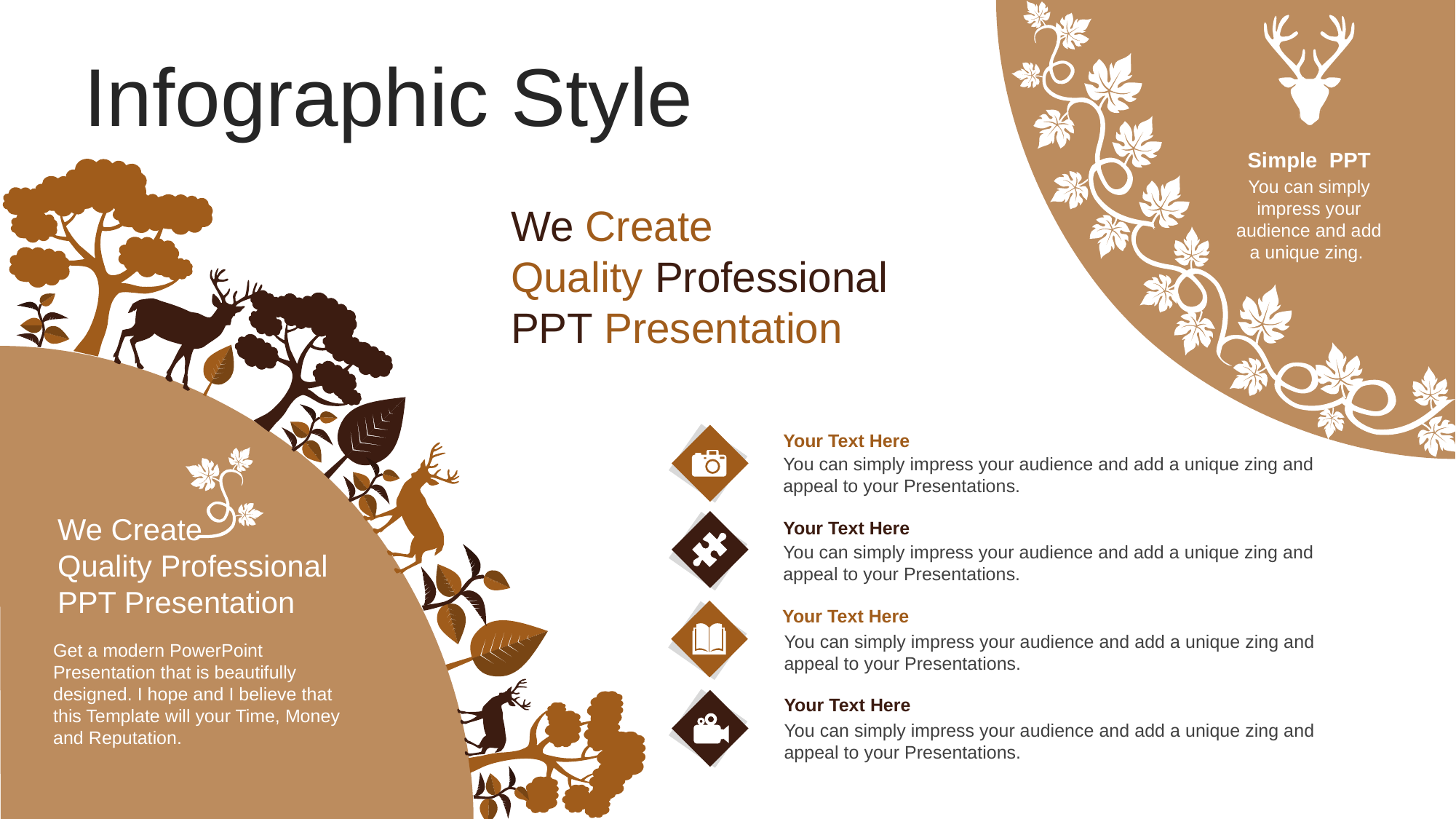

Infographic Style
Simple  PPT
You can simply impress your audience and add a unique zing.

We Create
Quality Professional
PPT Presentation

Your Text Here
You can simply impress your audience and add a unique zing and appeal to your Presentations.

We Create
Quality Professional
PPT Presentation
Your Text Here
You can simply impress your audience and add a unique zing and appeal to your Presentations.

Your Text Here
You can simply impress your audience and add a unique zing and appeal to your Presentations.

Get a modern PowerPoint  Presentation that is beautifully designed. I hope and I believe that this Template will your Time, Money and Reputation.

Your Text Here
You can simply impress your audience and add a unique zing and appeal to your Presentations.